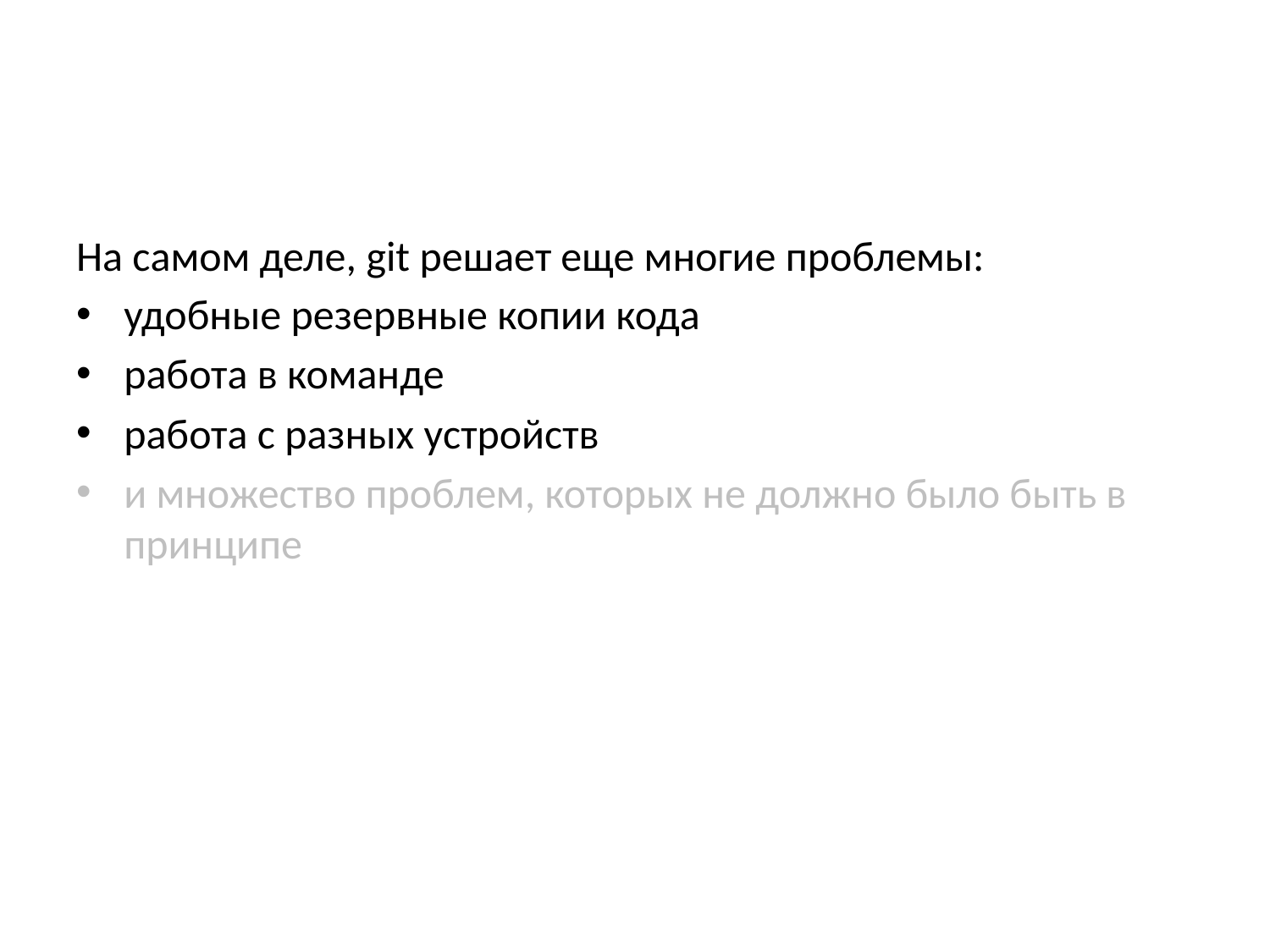

На самом деле, git решает еще многие проблемы:
удобные резервные копии кода
работа в команде
работа с разных устройств
и множество проблем, которых не должно было быть в принципе